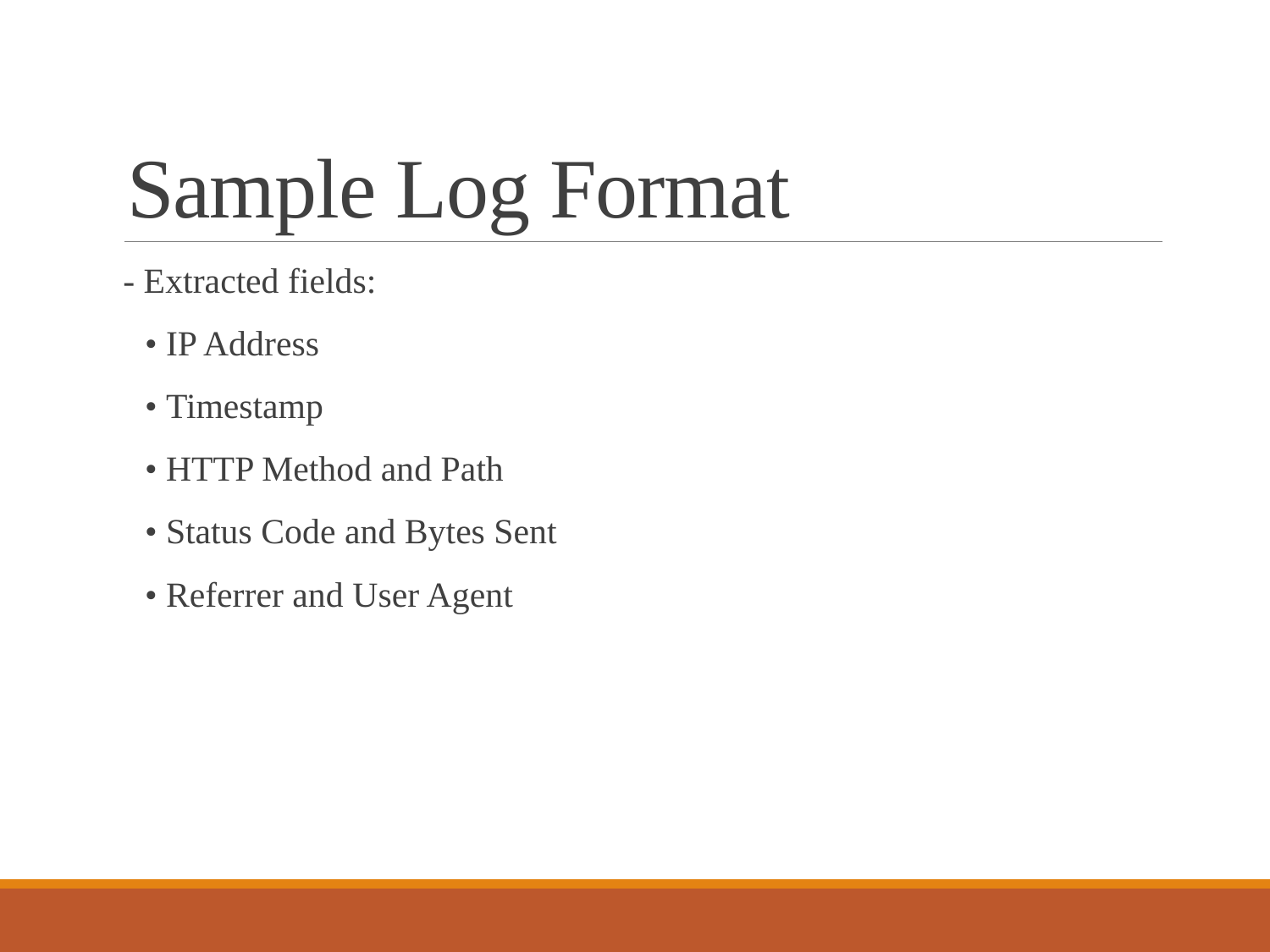

# Sample Log Format
 - Extracted fields:
  • IP Address
  • Timestamp
  • HTTP Method and Path
  • Status Code and Bytes Sent
  • Referrer and User Agent